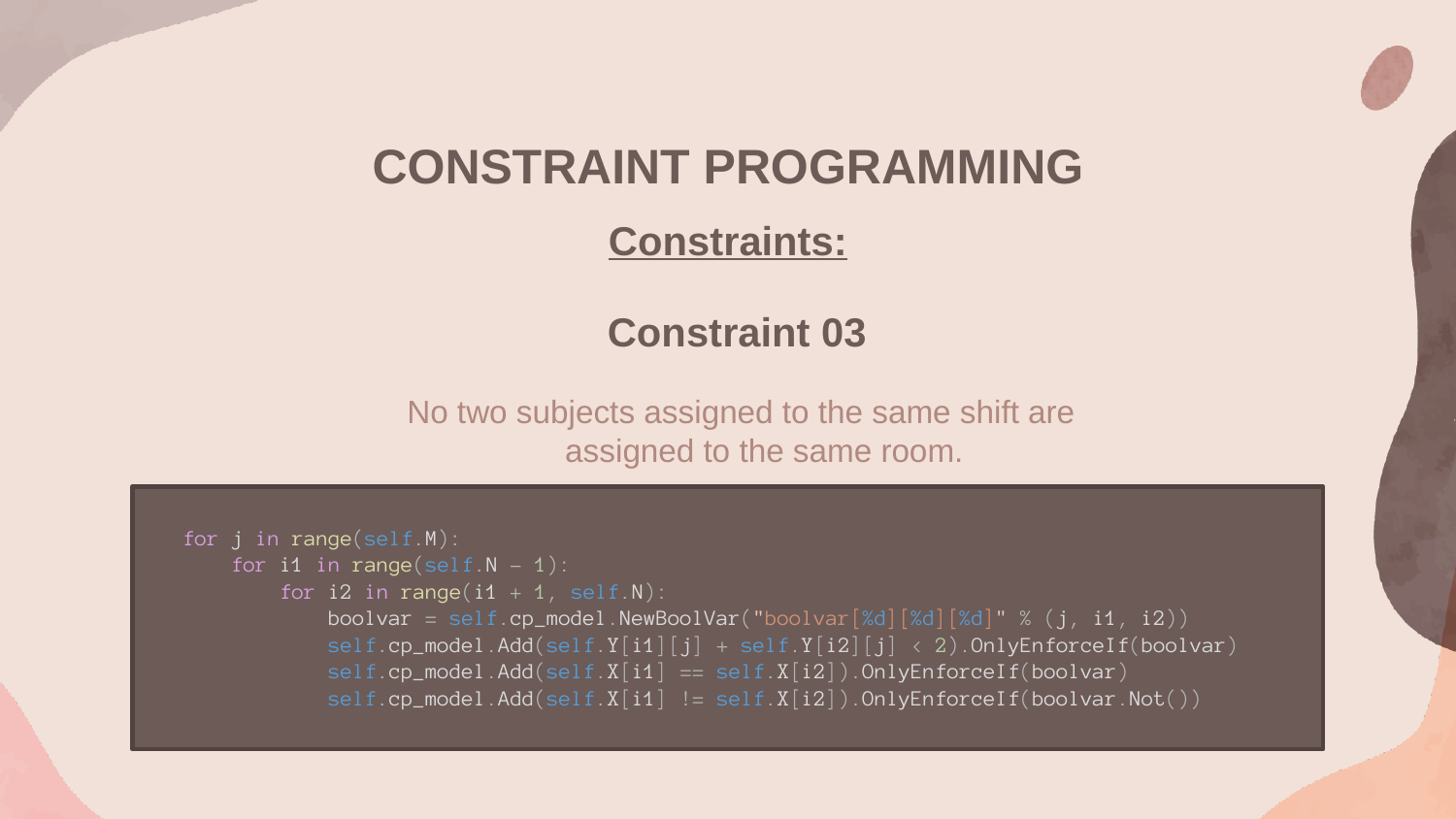

CONSTRAINT PROGRAMMING
Constraints:
Constraint 03
 No two subjects assigned to the same shift are assigned to the same room.

        for j in range(self.M):
            for i1 in range(self.N - 1):
                for i2 in range(i1 + 1, self.N):
                    boolvar = self.cp_model.NewBoolVar("boolvar[%d][%d][%d]" % (j, i1, i2))
                    self.cp_model.Add(self.Y[i1][j] + self.Y[i2][j] < 2).OnlyEnforceIf(boolvar)
                    self.cp_model.Add(self.X[i1] == self.X[i2]).OnlyEnforceIf(boolvar)
                    self.cp_model.Add(self.X[i1] != self.X[i2]).OnlyEnforceIf(boolvar.Not())